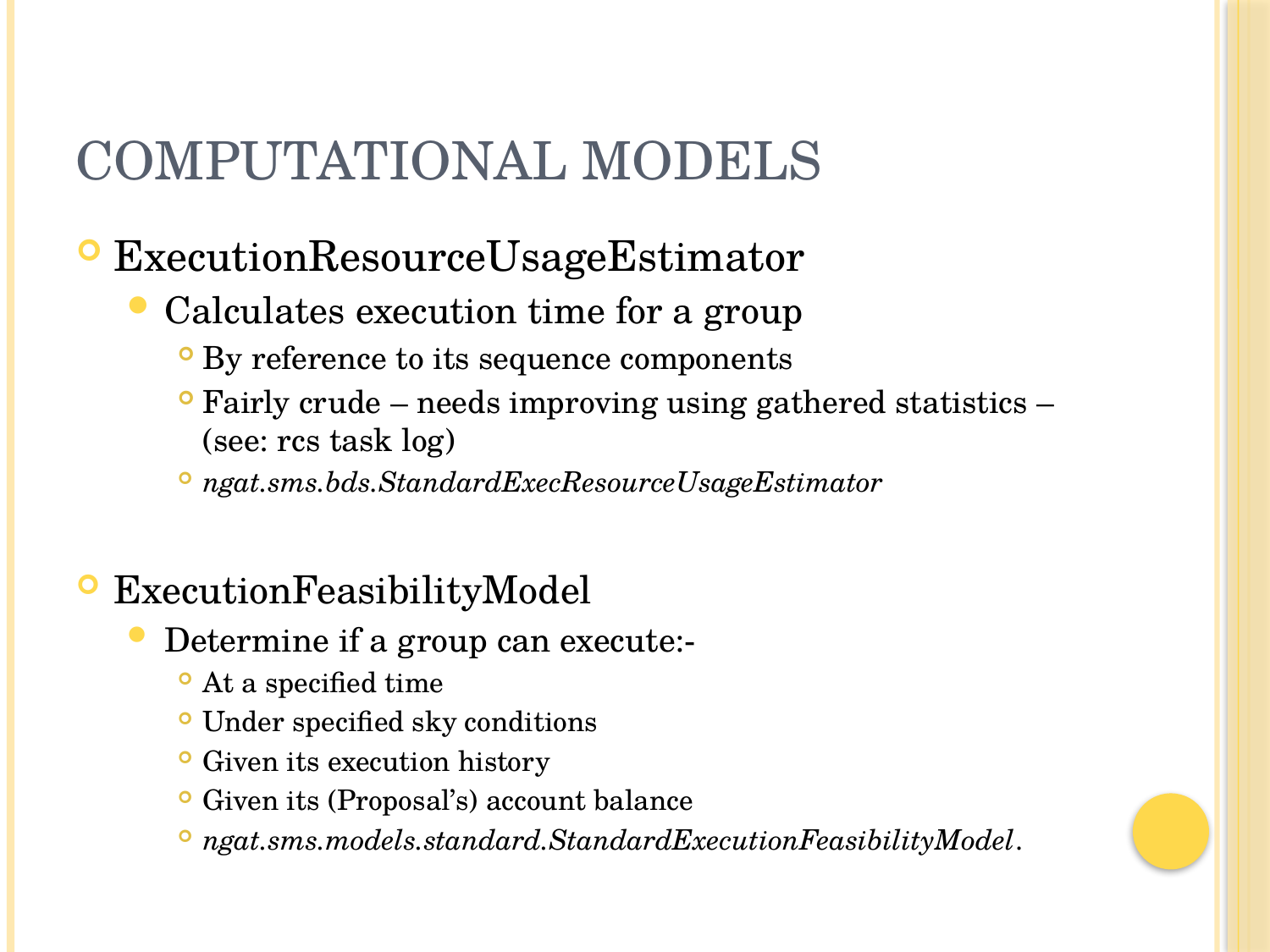

# Computational Models
ExecutionResourceUsageEstimator
Calculates execution time for a group
By reference to its sequence components
Fairly crude – needs improving using gathered statistics – (see: rcs task log)
ngat.sms.bds.StandardExecResourceUsageEstimator

ExecutionFeasibilityModel
Determine if a group can execute:-
At a specified time
Under specified sky conditions
Given its execution history
Given its (Proposal’s) account balance
ngat.sms.models.standard.StandardExecutionFeasibilityModel.